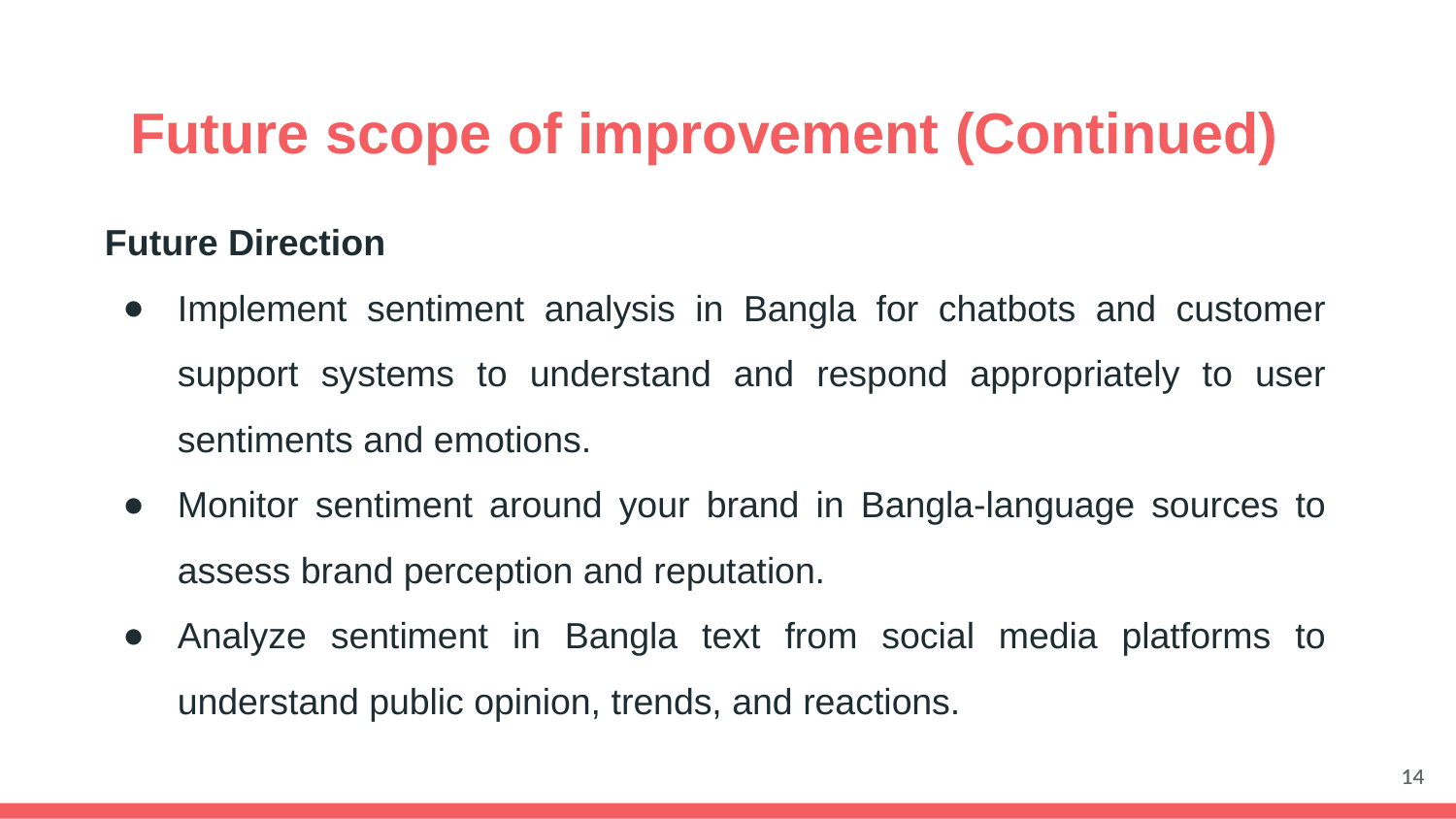

# Future scope of improvement (Continued)
Future Direction
Implement sentiment analysis in Bangla for chatbots and customer support systems to understand and respond appropriately to user sentiments and emotions.
Monitor sentiment around your brand in Bangla-language sources to assess brand perception and reputation.
Analyze sentiment in Bangla text from social media platforms to understand public opinion, trends, and reactions.

14
14